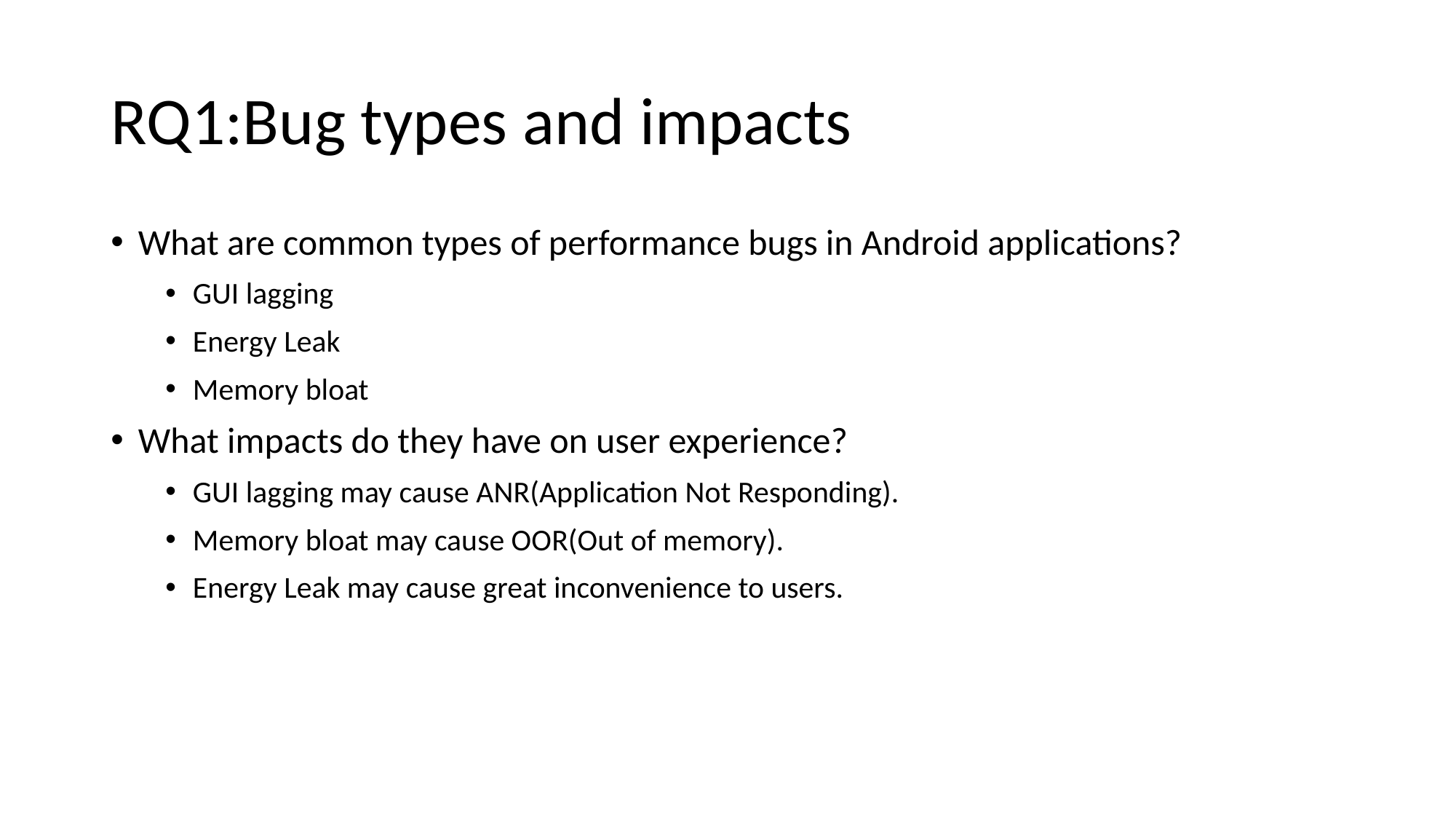

# RQ1:Bug types and impacts
What are common types of performance bugs in Android applications?
GUI lagging
Energy Leak
Memory bloat
What impacts do they have on user experience?
GUI lagging may cause ANR(Application Not Responding).
Memory bloat may cause OOR(Out of memory).
Energy Leak may cause great inconvenience to users.